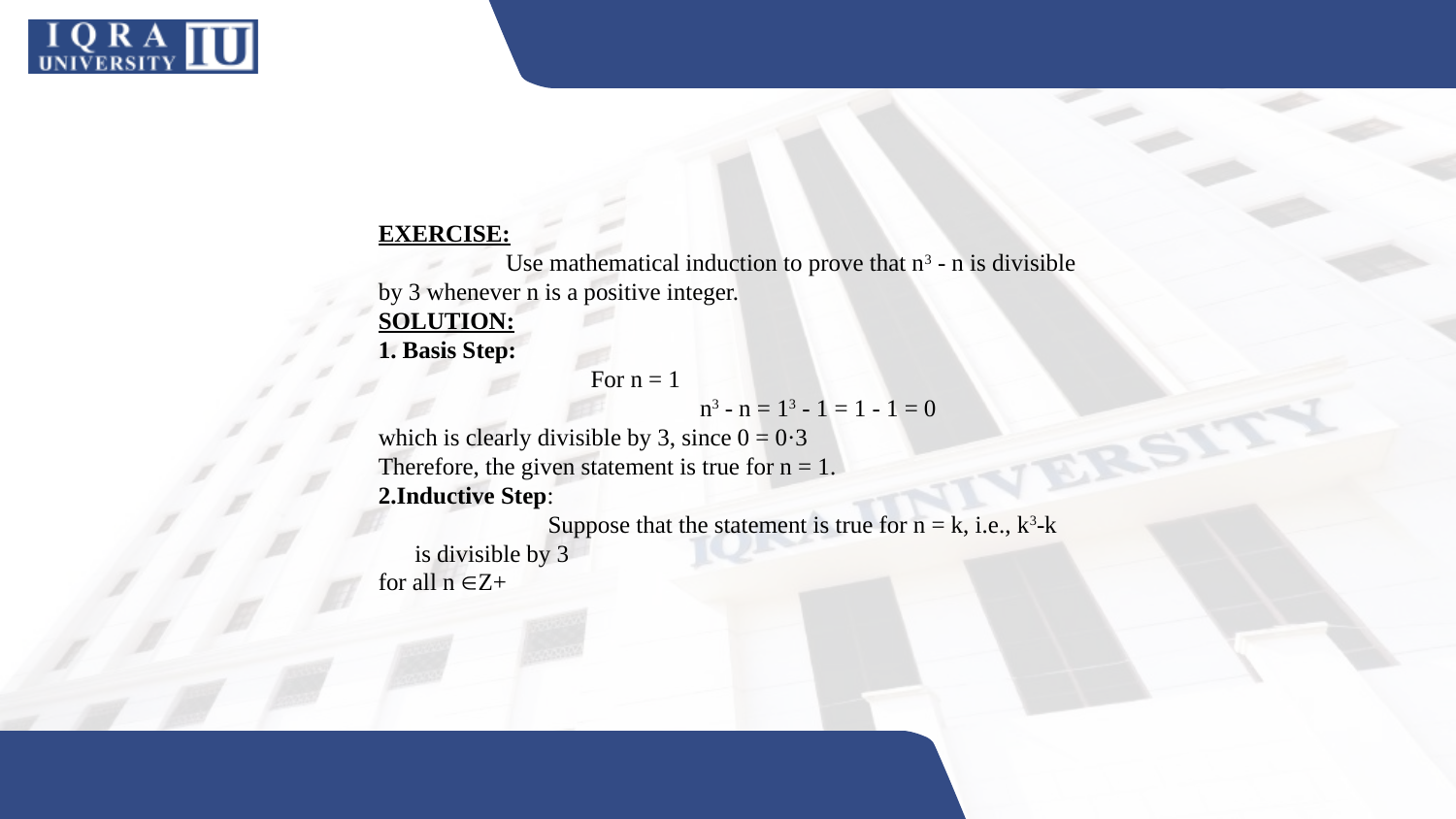

EXERCISE:
                     Use mathematical induction to prove that n3 - n is divisible by 3 whenever n is a positive integer.
SOLUTION:
1. Basis Step:
	           For n = 1
		     n3 - n = 13 - 1 = 1 - 1 = 0
which is clearly divisible by 3, since 0 = 0·3
Therefore, the given statement is true for n = 1.
2.Inductive Step:
                      Suppose that the statement is true for n = k, i.e., k3-k is divisible by 3
for all n ∈Z+